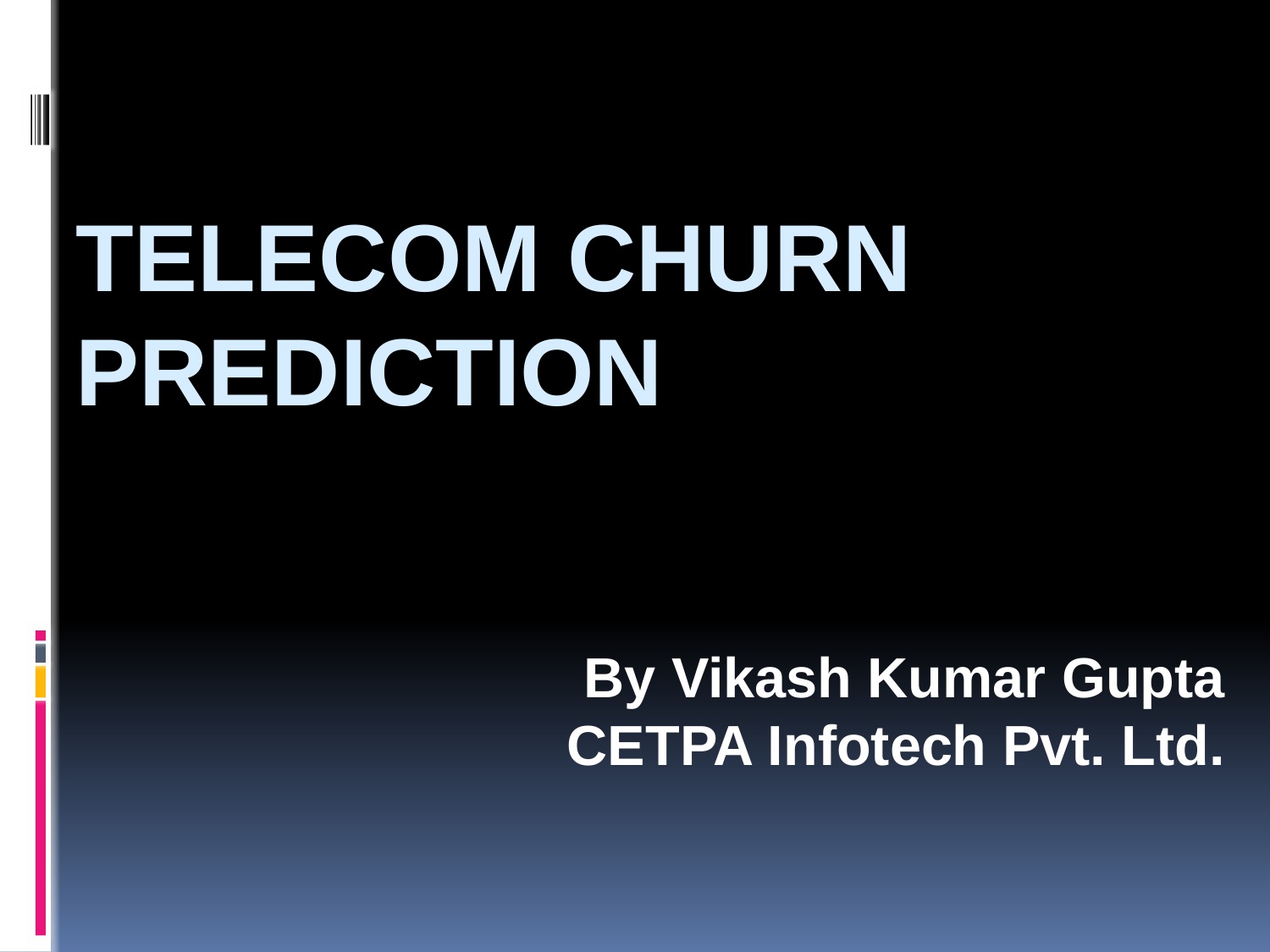

# TELECOM CHURN PREDICTION
By Vikash Kumar Gupta
CETPA Infotech Pvt. Ltd.